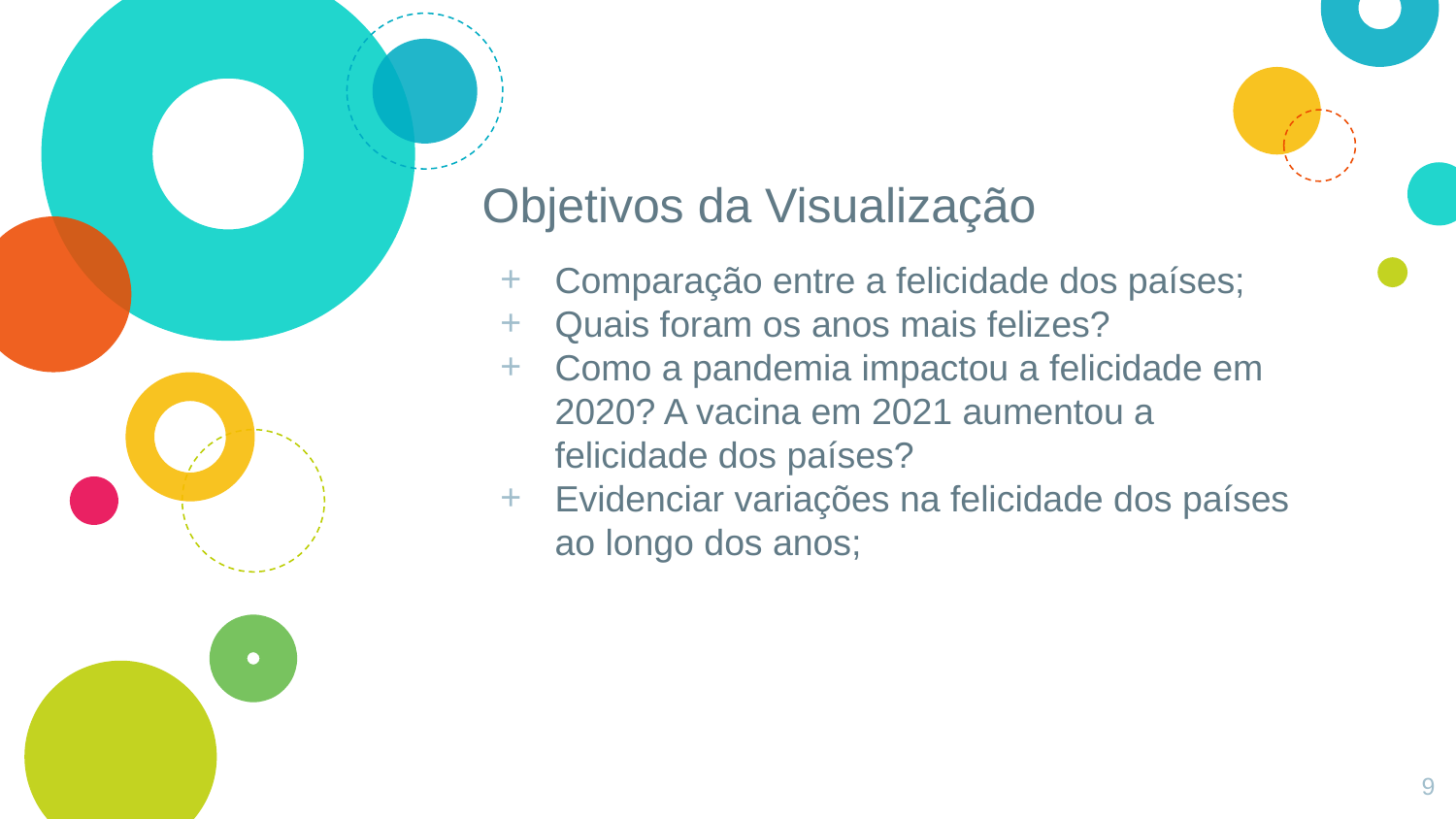

# Objetivos da Visualização
Comparação entre a felicidade dos países;
Quais foram os anos mais felizes?
Como a pandemia impactou a felicidade em 2020? A vacina em 2021 aumentou a felicidade dos países?
Evidenciar variações na felicidade dos países ao longo dos anos;
9